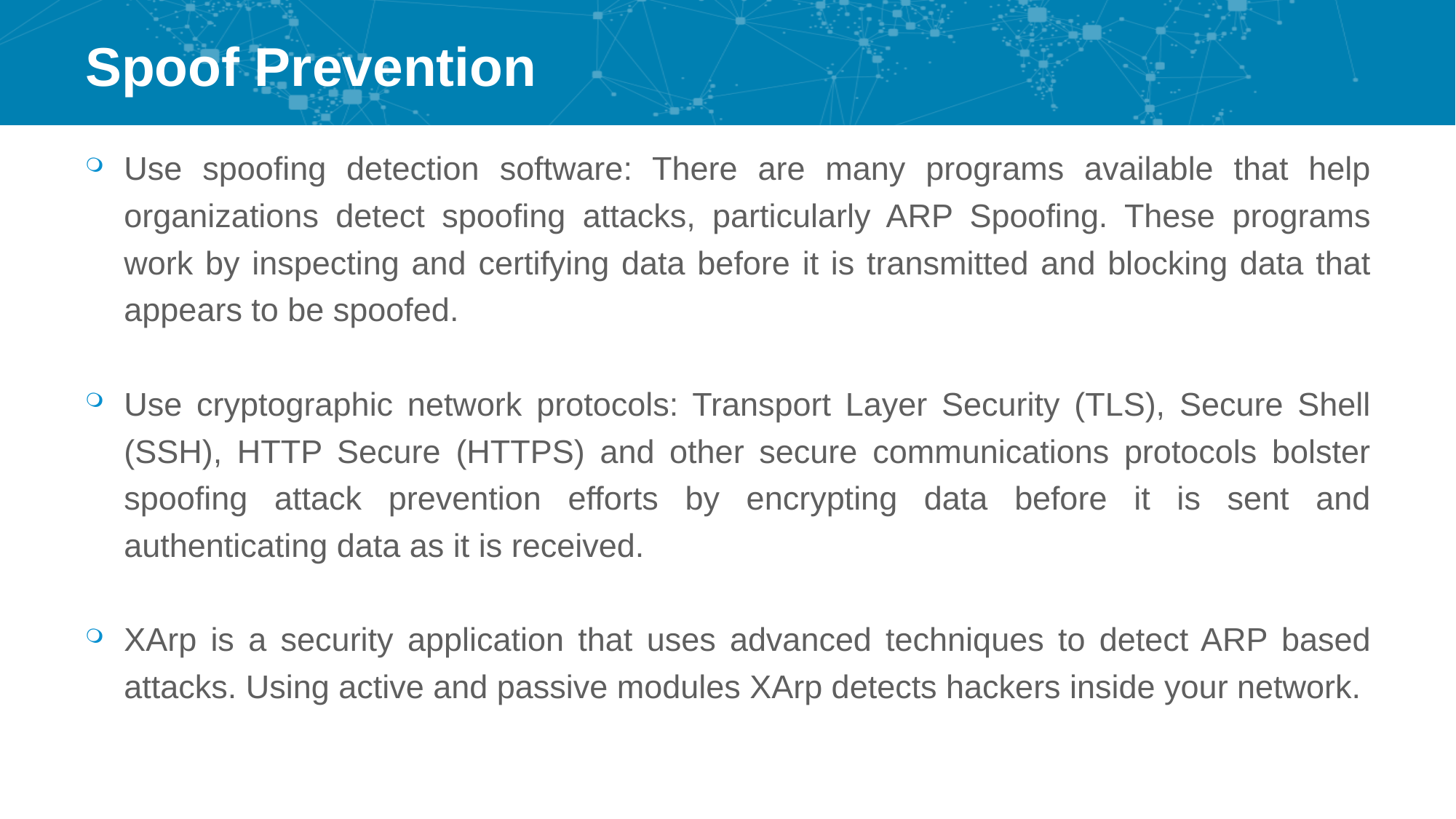

# Spoof Prevention
Use spoofing detection software: There are many programs available that help organizations detect spoofing attacks, particularly ARP Spoofing. These programs work by inspecting and certifying data before it is transmitted and blocking data that appears to be spoofed.

Use cryptographic network protocols: Transport Layer Security (TLS), Secure Shell (SSH), HTTP Secure (HTTPS) and other secure communications protocols bolster spoofing attack prevention efforts by encrypting data before it is sent and authenticating data as it is received.

XArp is a security application that uses advanced techniques to detect ARP based attacks. Using active and passive modules XArp detects hackers inside your network.